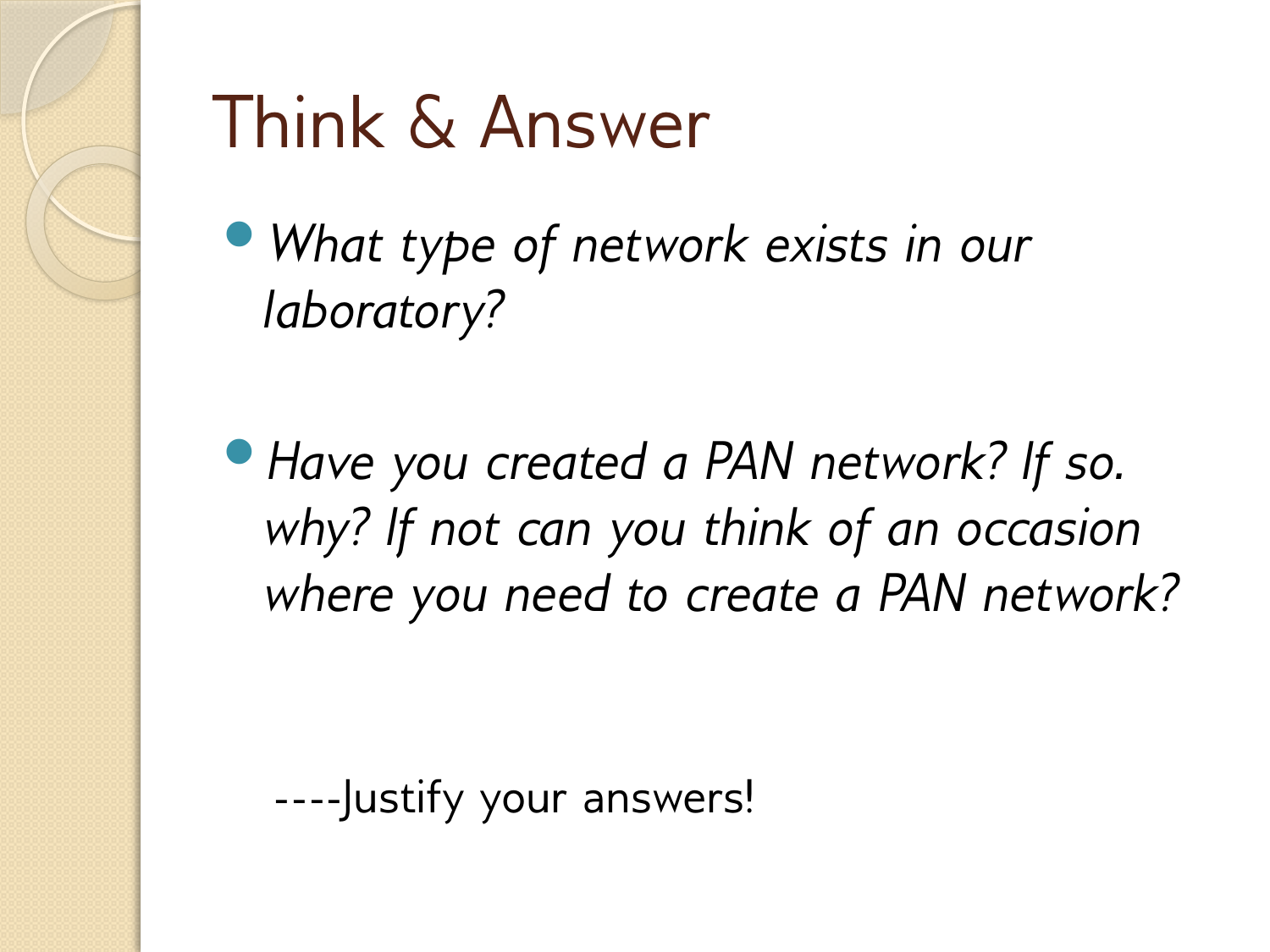

# Think & Answer
What type of network exists in our laboratory?

Have you created a PAN network? If so. why? If not can you think of an occasion where you need to create a PAN network?

				----Justify your answers!